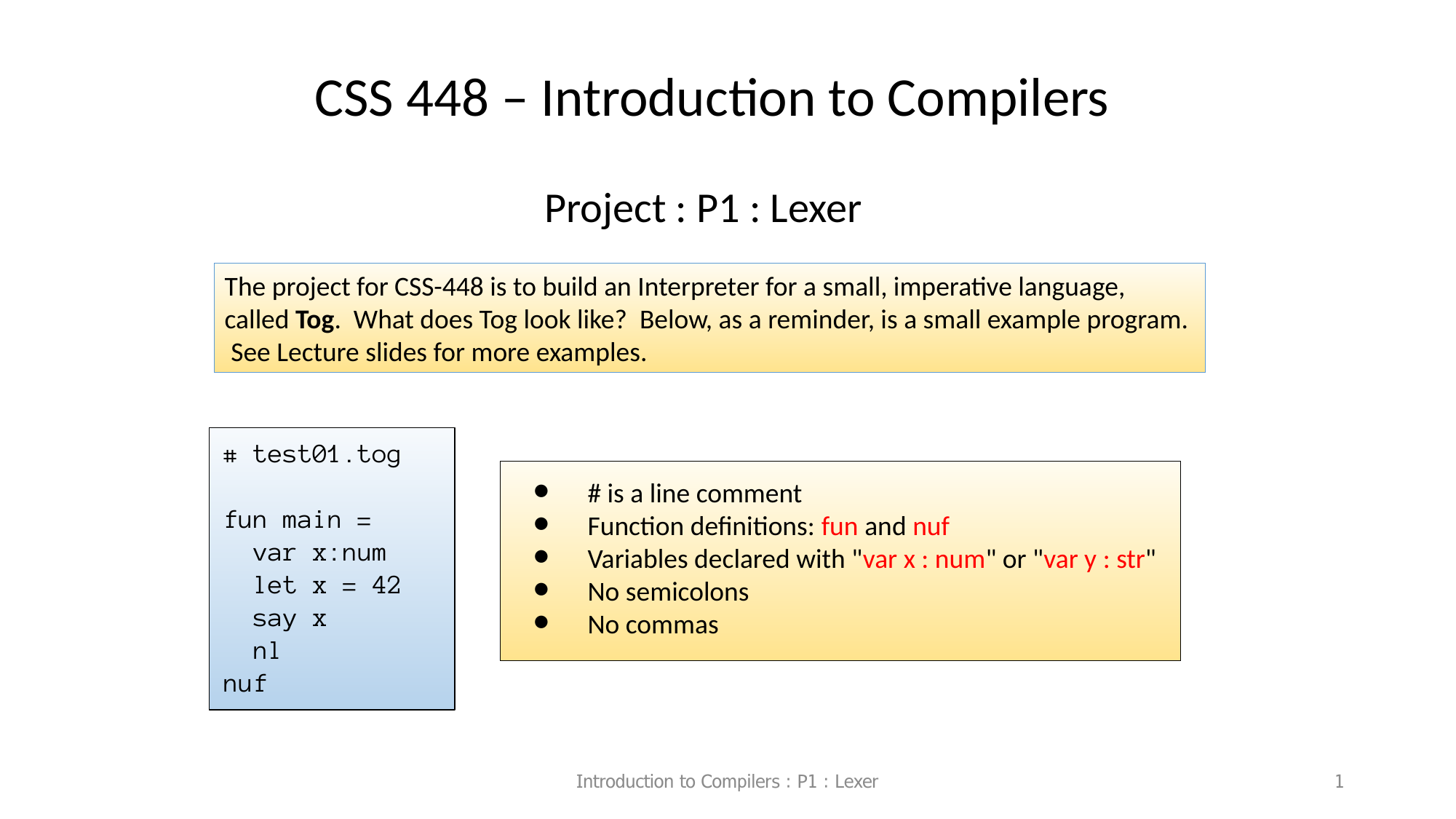

CSS 448 – Introduction to Compilers
Project : P1 : Lexer
The project for CSS-448 is to build an Interpreter for a small, imperative language, called Tog.  What does Tog look like?  Below, as a reminder, is a small example program.  See Lecture slides for more examples.
# test01.tog

fun main =
  var x:num
  let x = 42
  say x
  nl
nuf
# is a line comment
Function definitions: fun and nuf
Variables declared with "var x : num" or "var y : str"
No semicolons
No commas
Introduction to Compilers : P1 : Lexer
1